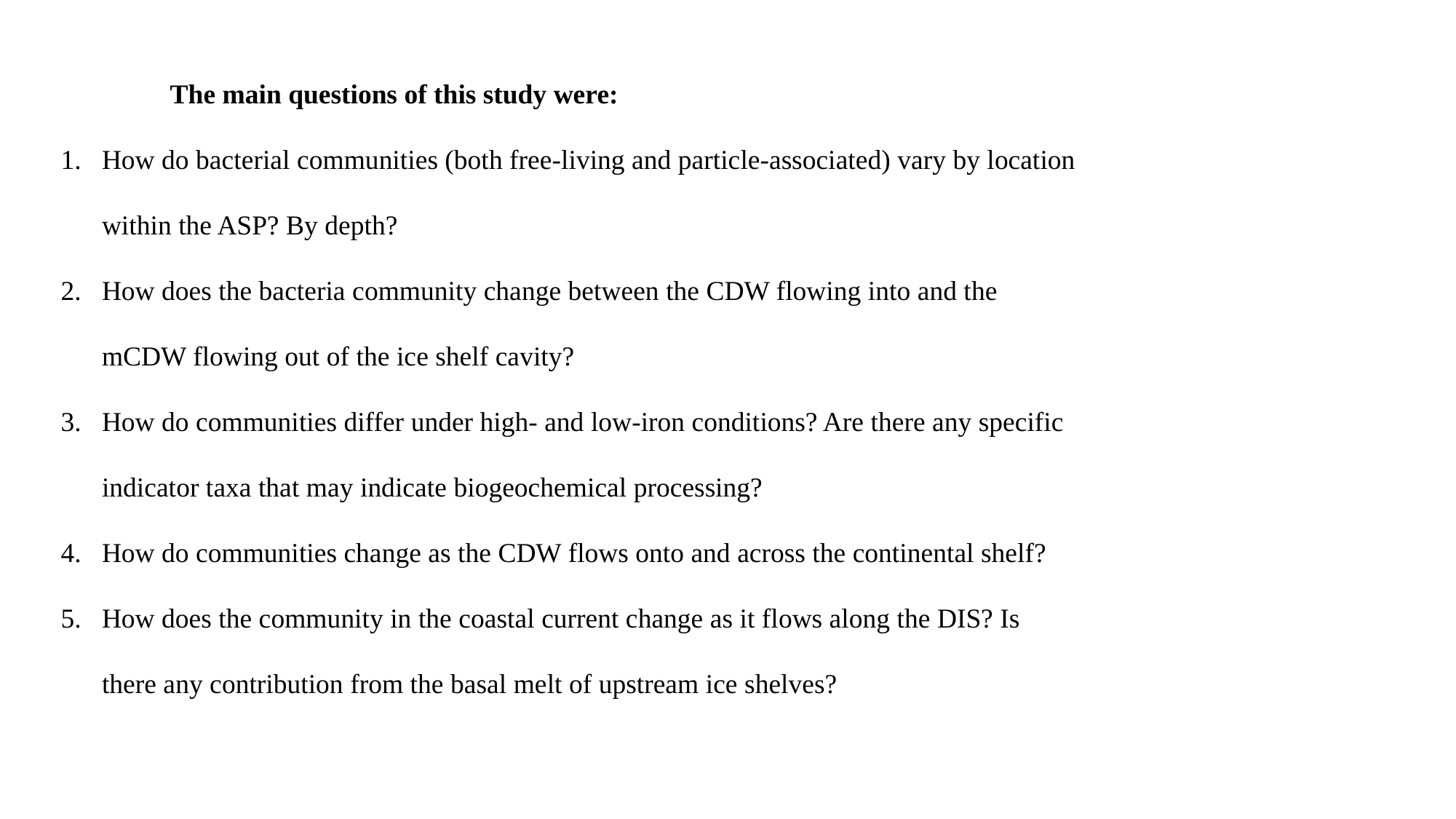

The main questions of this study were:
How do bacterial communities (both free-living and particle-associated) vary by location within the ASP? By depth?
How does the bacteria community change between the CDW flowing into and the mCDW flowing out of the ice shelf cavity?
How do communities differ under high- and low-iron conditions? Are there any specific indicator taxa that may indicate biogeochemical processing?
How do communities change as the CDW flows onto and across the continental shelf?
How does the community in the coastal current change as it flows along the DIS? Is there any contribution from the basal melt of upstream ice shelves?